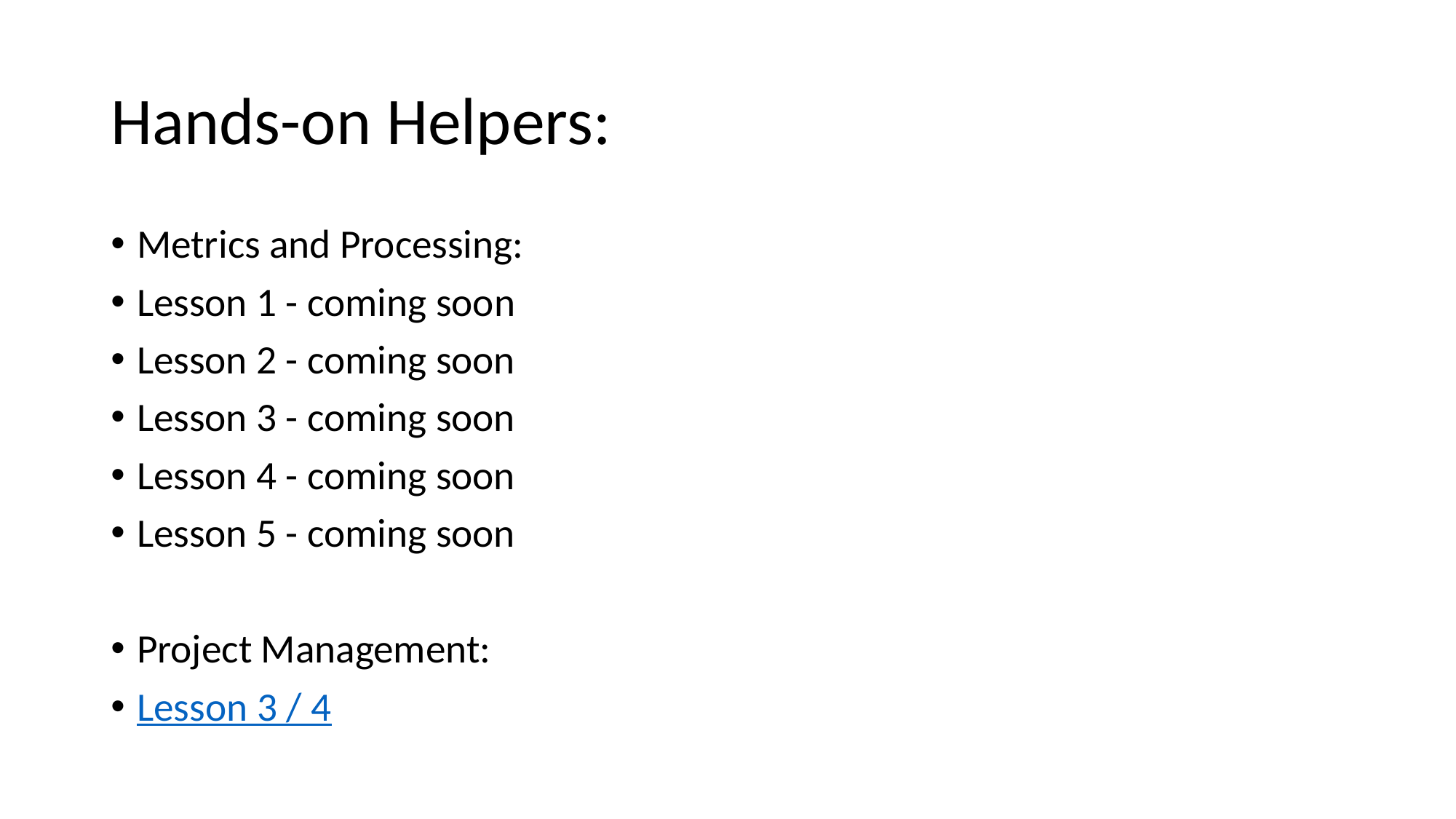

# Hands-on Helpers:
Metrics and Processing:
Lesson 1 - coming soon
Lesson 2 - coming soon
Lesson 3 - coming soon
Lesson 4 - coming soon
Lesson 5 - coming soon

Project Management:
Lesson 3 / 4